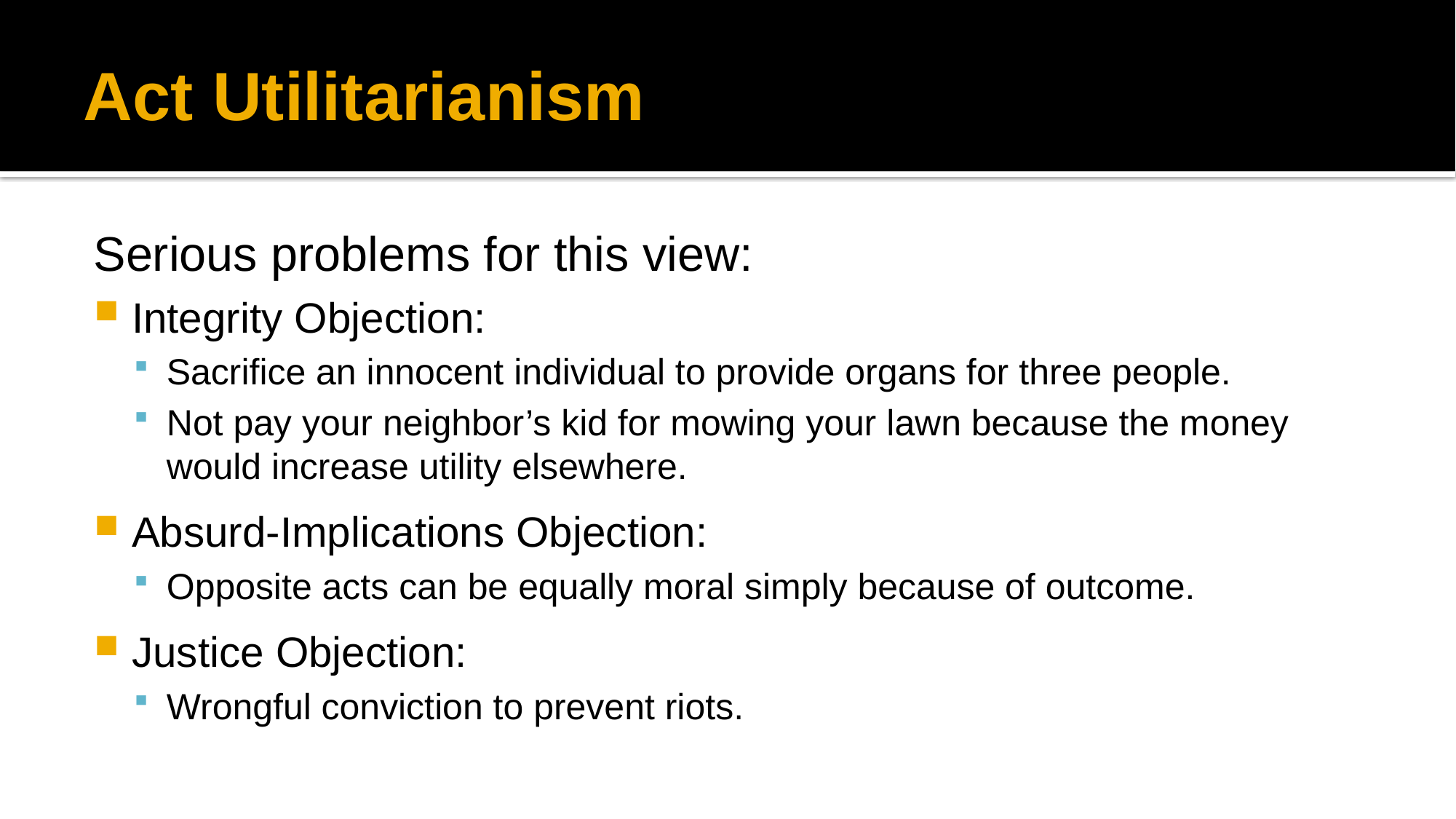

# Act Utilitarianism
Serious problems for this view:
Integrity Objection:
Sacrifice an innocent individual to provide organs for three people.
Not pay your neighbor’s kid for mowing your lawn because the money would increase utility elsewhere.
Absurd-Implications Objection:
Opposite acts can be equally moral simply because of outcome.
Justice Objection:
Wrongful conviction to prevent riots.